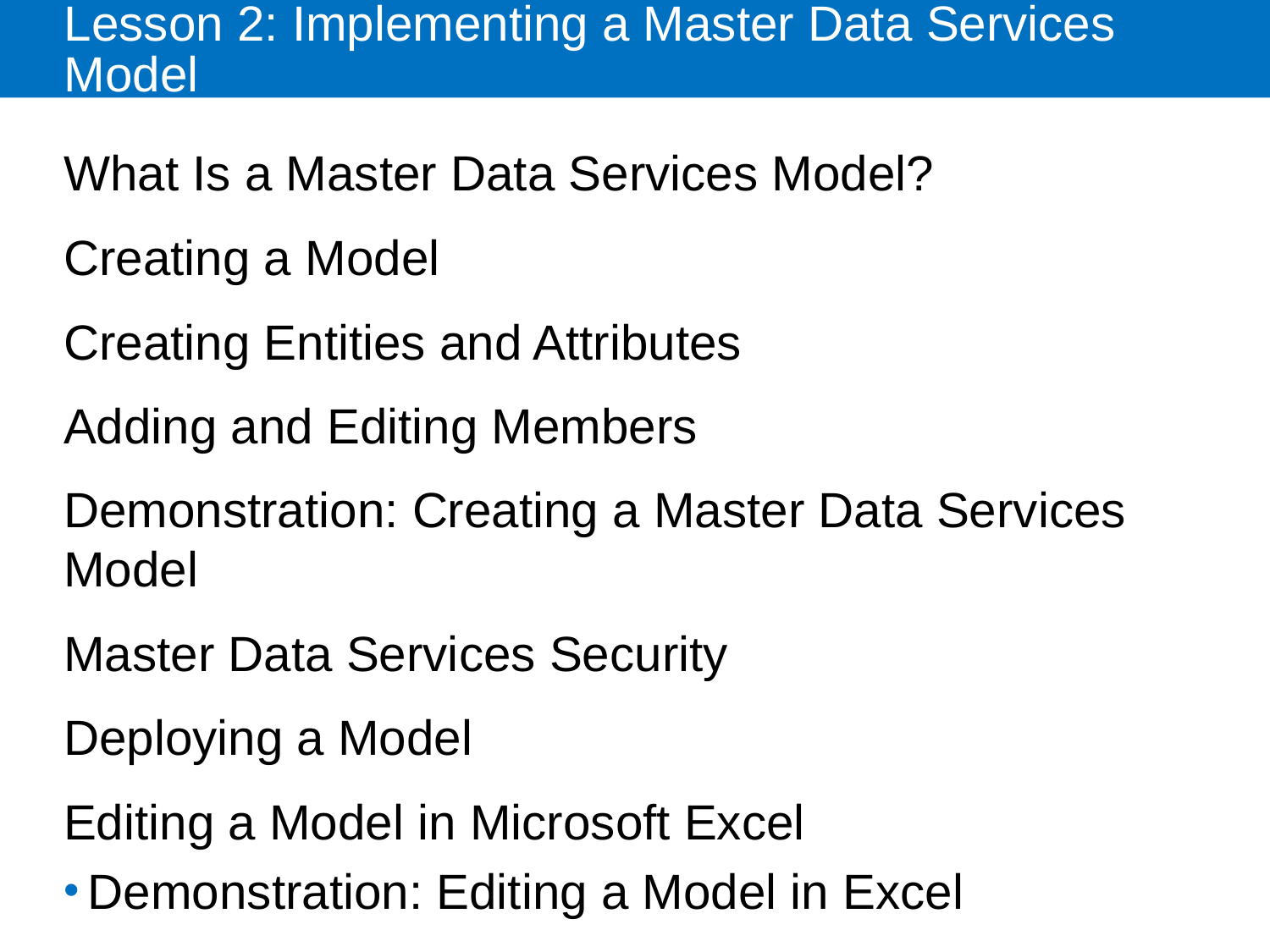

# Lesson 2: Implementing a Master Data Services Model
What Is a Master Data Services Model?
Creating a Model
Creating Entities and Attributes
Adding and Editing Members
Demonstration: Creating a Master Data Services Model
Master Data Services Security
Deploying a Model
Editing a Model in Microsoft Excel
Demonstration: Editing a Model in Excel